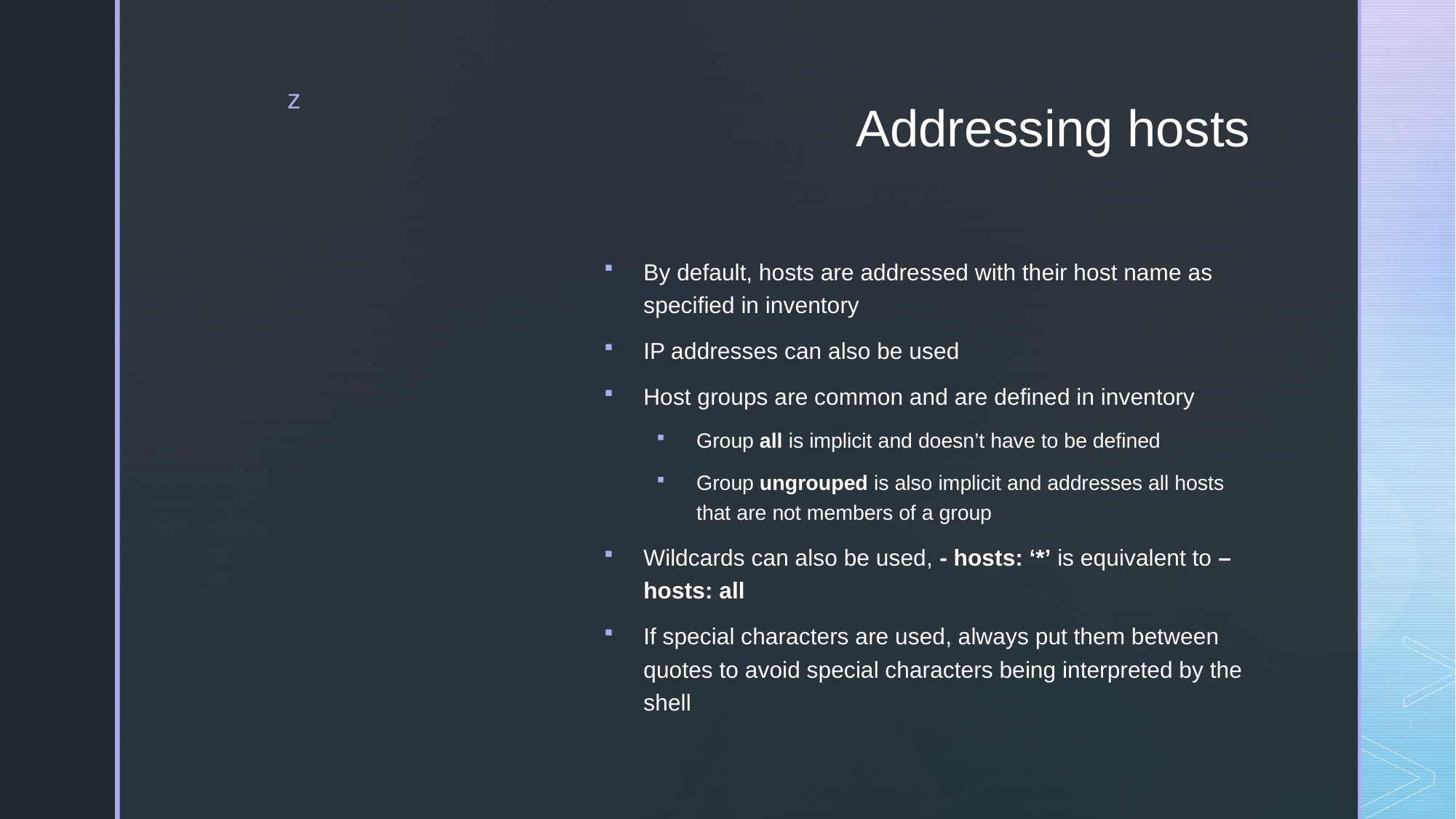

# Addressing hosts
By default, hosts are addressed with their host name as specified in inventory
IP addresses can also be used
Host groups are common and are defined in inventory
Group all is implicit and doesn’t have to be defined
Group ungrouped is also implicit and addresses all hosts that are not members of a group
Wildcards can also be used, - hosts: ‘*’ is equivalent to – hosts: all
If special characters are used, always put them between quotes to avoid special characters being interpreted by the shell